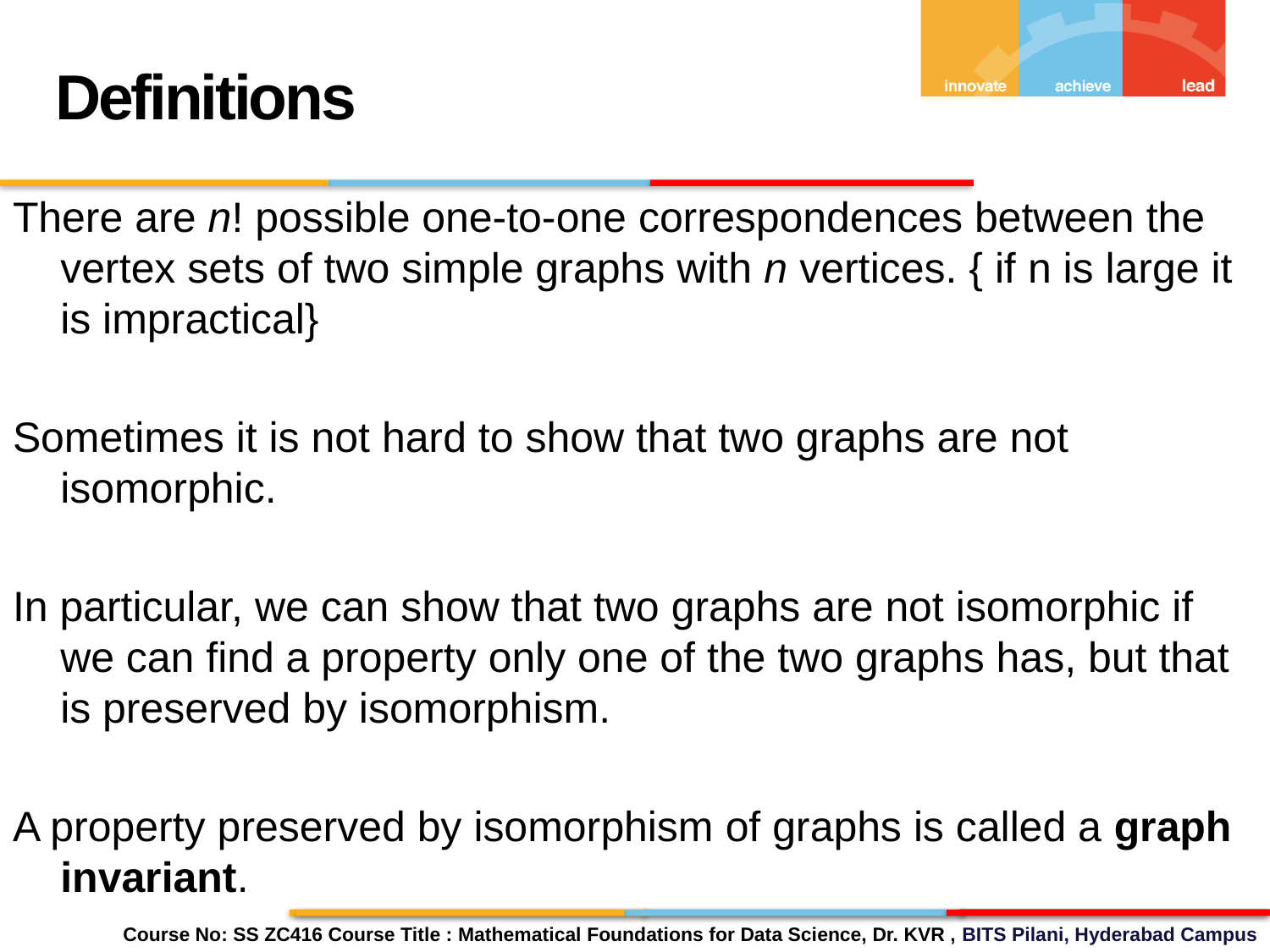

Definitions
There are n! possible one-to-one correspondences between the vertex sets of two simple graphs with n vertices. { if n is large it is impractical}

Sometimes it is not hard to show that two graphs are not isomorphic.

In particular, we can show that two graphs are not isomorphic if we can find a property only one of the two graphs has, but that is preserved by isomorphism.

A property preserved by isomorphism of graphs is called a graph invariant.